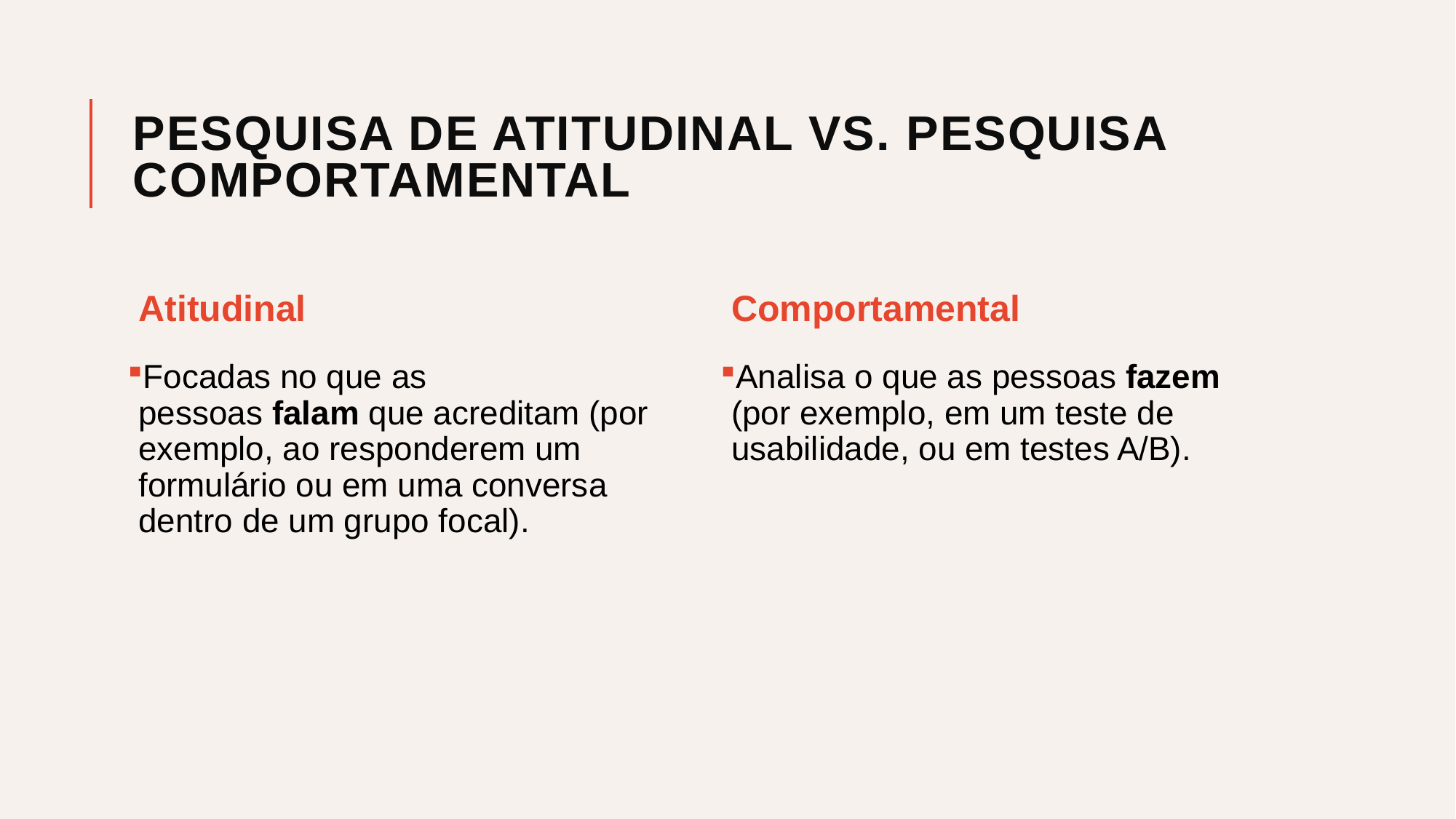

# Pesquisa de atitudinal vs. pesquisa comportamental
Atitudinal
Comportamental
Focadas no que as pessoas falam que acreditam (por exemplo, ao responderem um formulário ou em uma conversa dentro de um grupo focal).
Analisa o que as pessoas fazem (por exemplo, em um teste de usabilidade, ou em testes A/B).